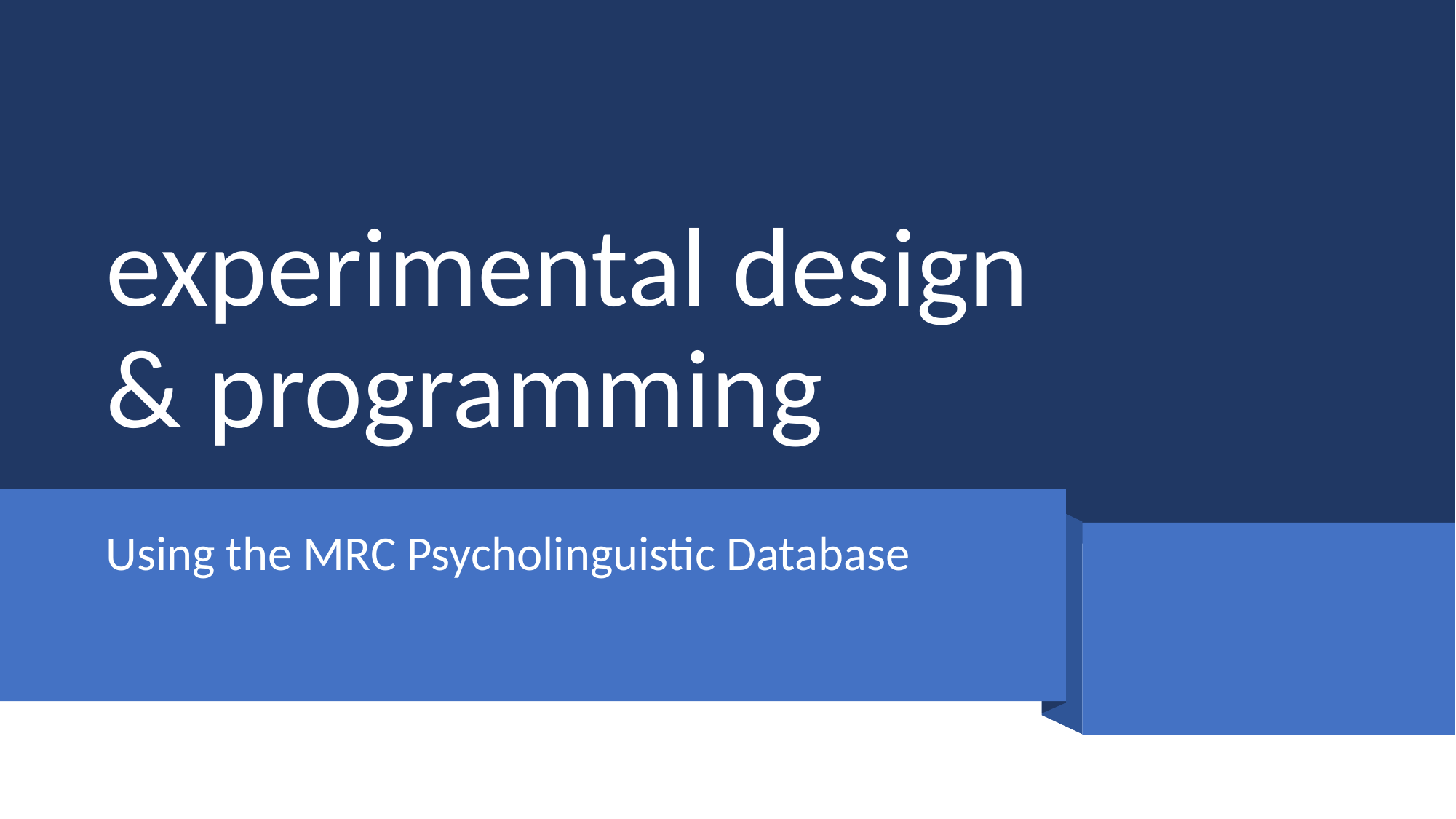

# experimental design & programming

Using the MRC Psycholinguistic Database